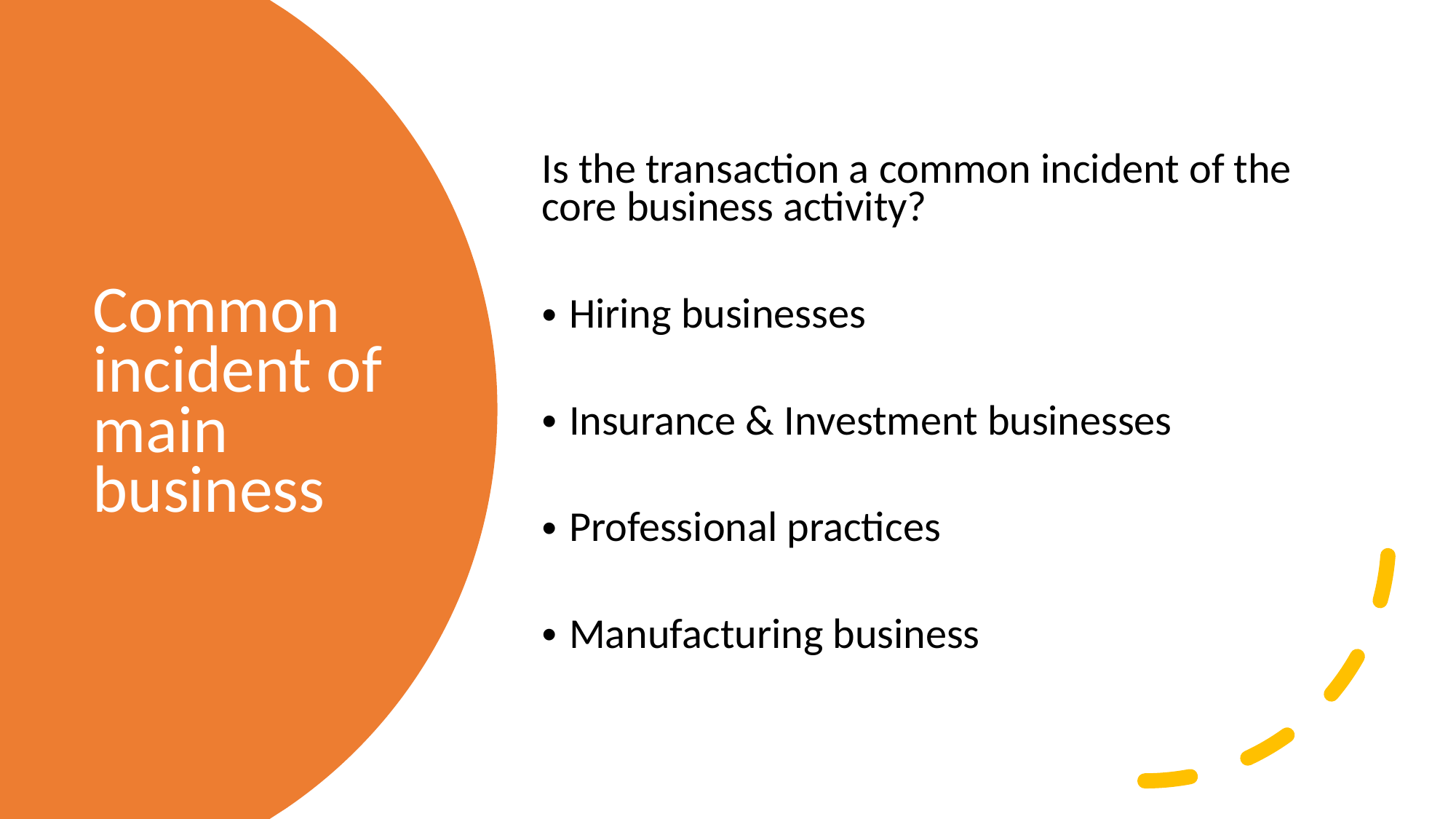

Is the transaction a common incident of the core business activity?

Hiring businesses

Insurance & Investment businesses

Professional practices

Manufacturing business
# Common incident of main business